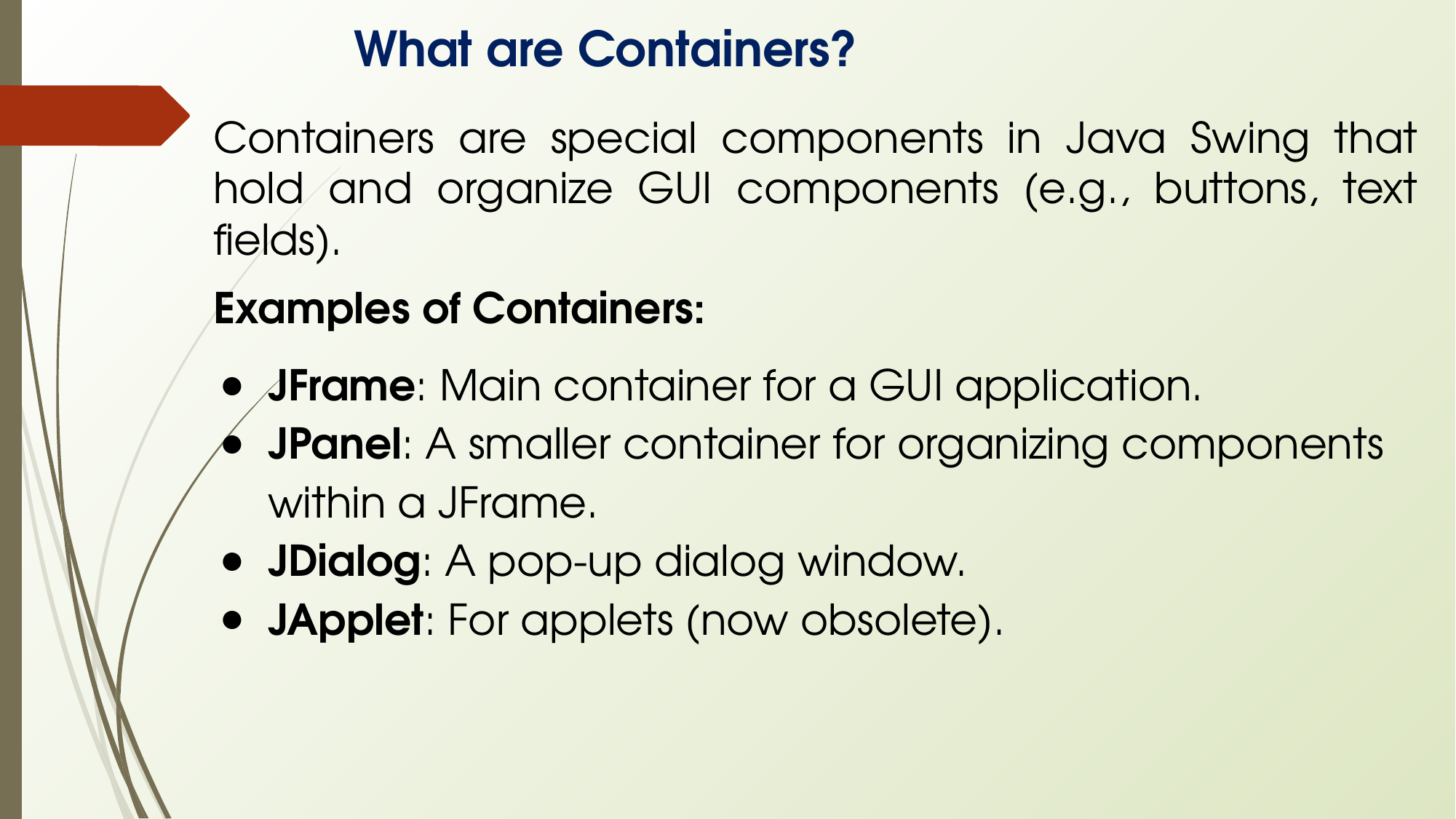

What are Containers?

Containers are special components in Java Swing that hold and organize GUI components (e.g., buttons, text fields).
Examples of Containers:
JFrame: Main container for a GUI application.
JPanel: A smaller container for organizing components within a JFrame.
JDialog: A pop-up dialog window.
JApplet: For applets (now obsolete).